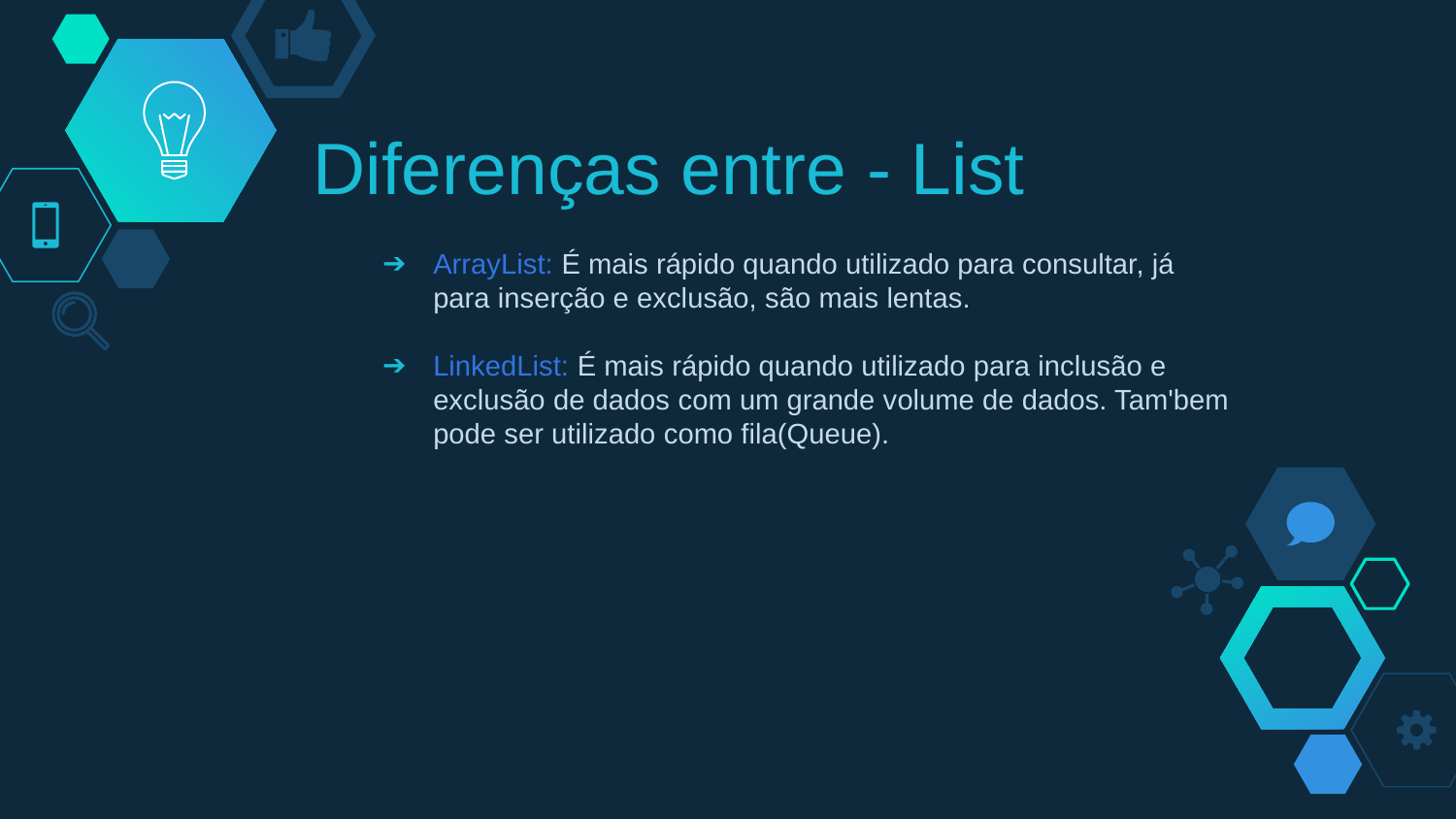

# Diferenças entre - List
ArrayList: É mais rápido quando utilizado para consultar, já para inserção e exclusão, são mais lentas.

LinkedList: É mais rápido quando utilizado para inclusão e exclusão de dados com um grande volume de dados. Tam'bem pode ser utilizado como fila(Queue).